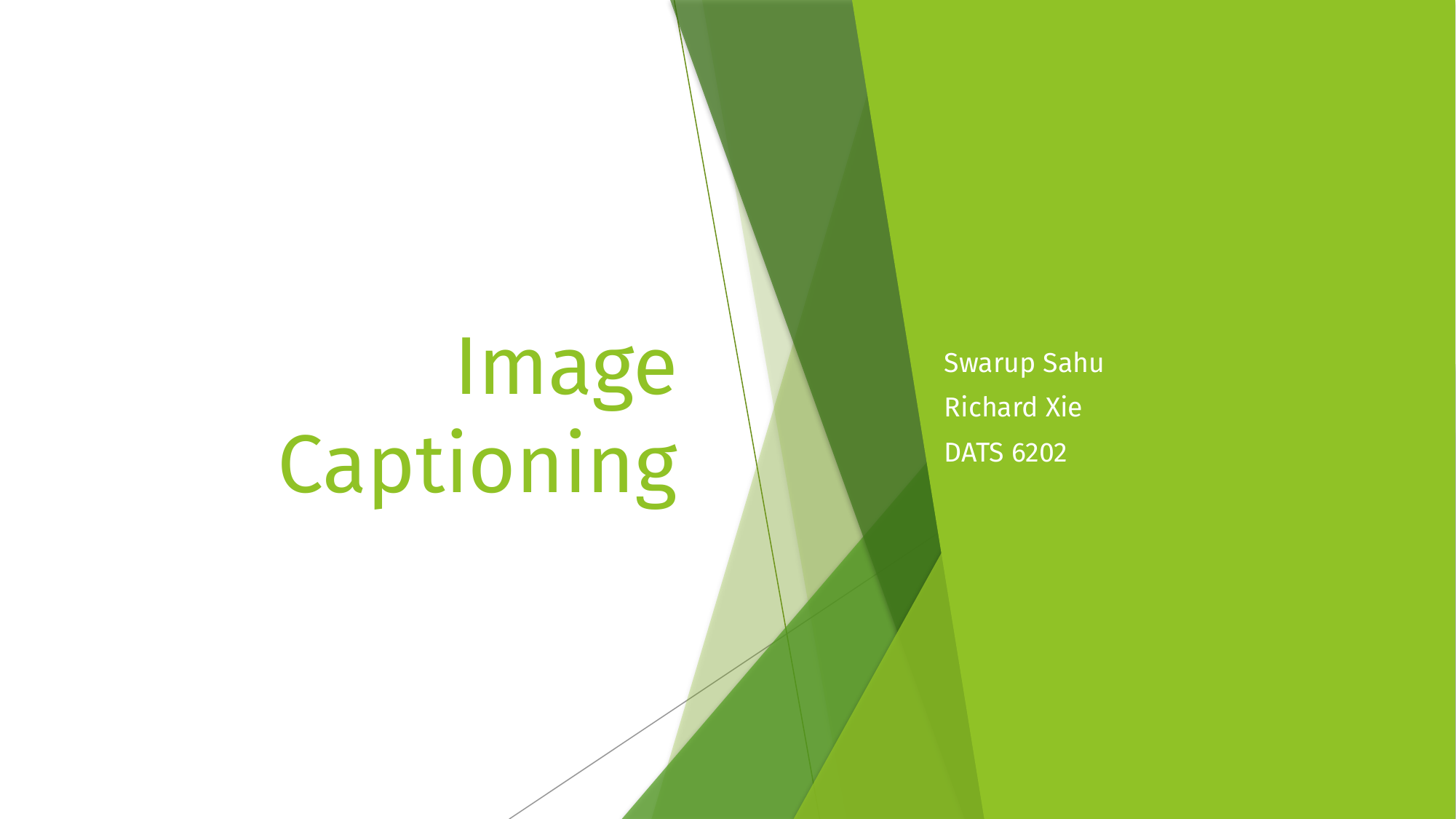

# Image Captioning
Swarup Sahu
Richard Xie
DATS 6202